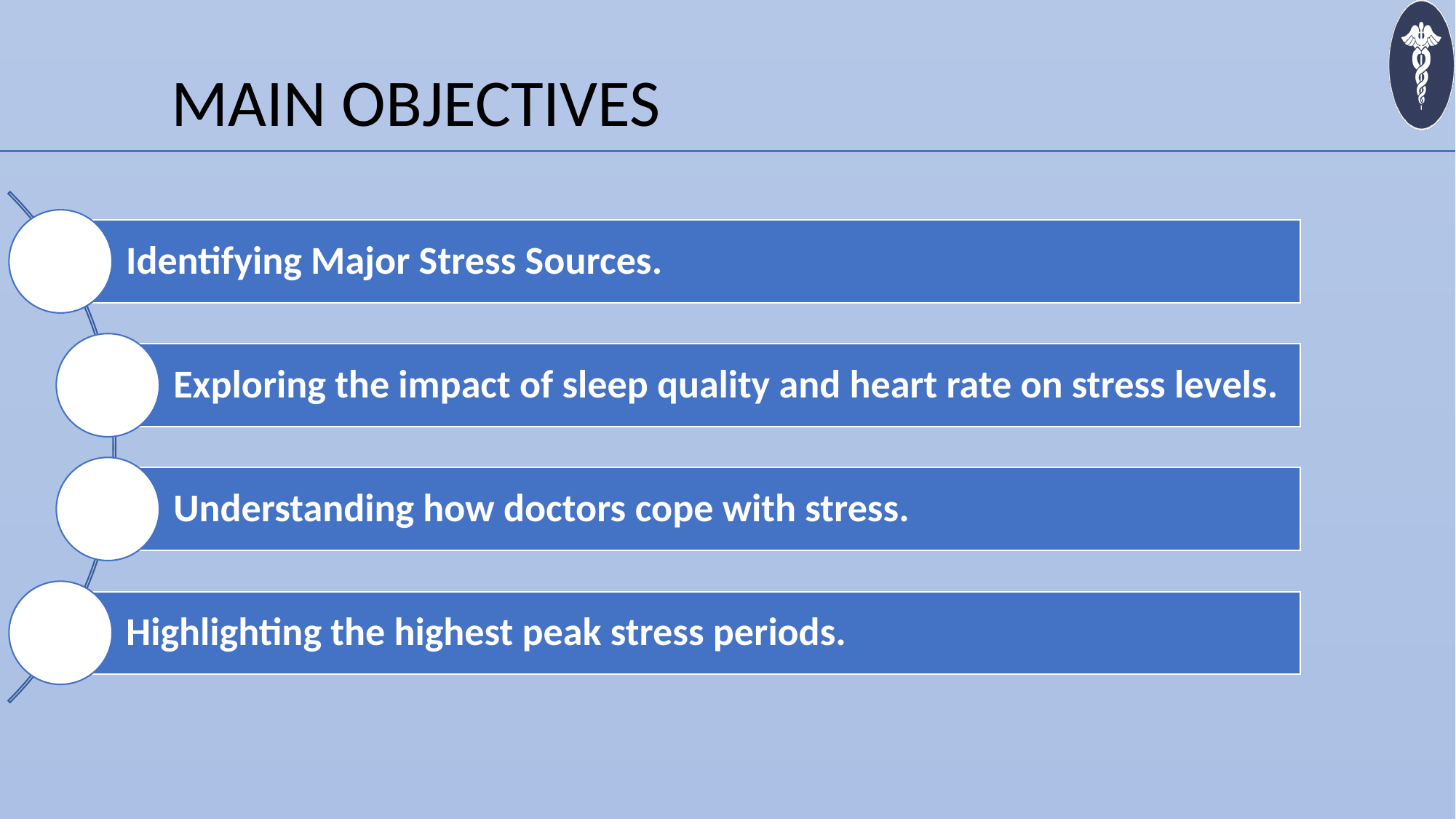

# MAIN OBJECTIVES
Identifying Major Stress Sources.
Exploring the impact of sleep quality and heart rate on stress levels.
Understanding how doctors cope with stress.
Highlighting the highest peak stress periods.